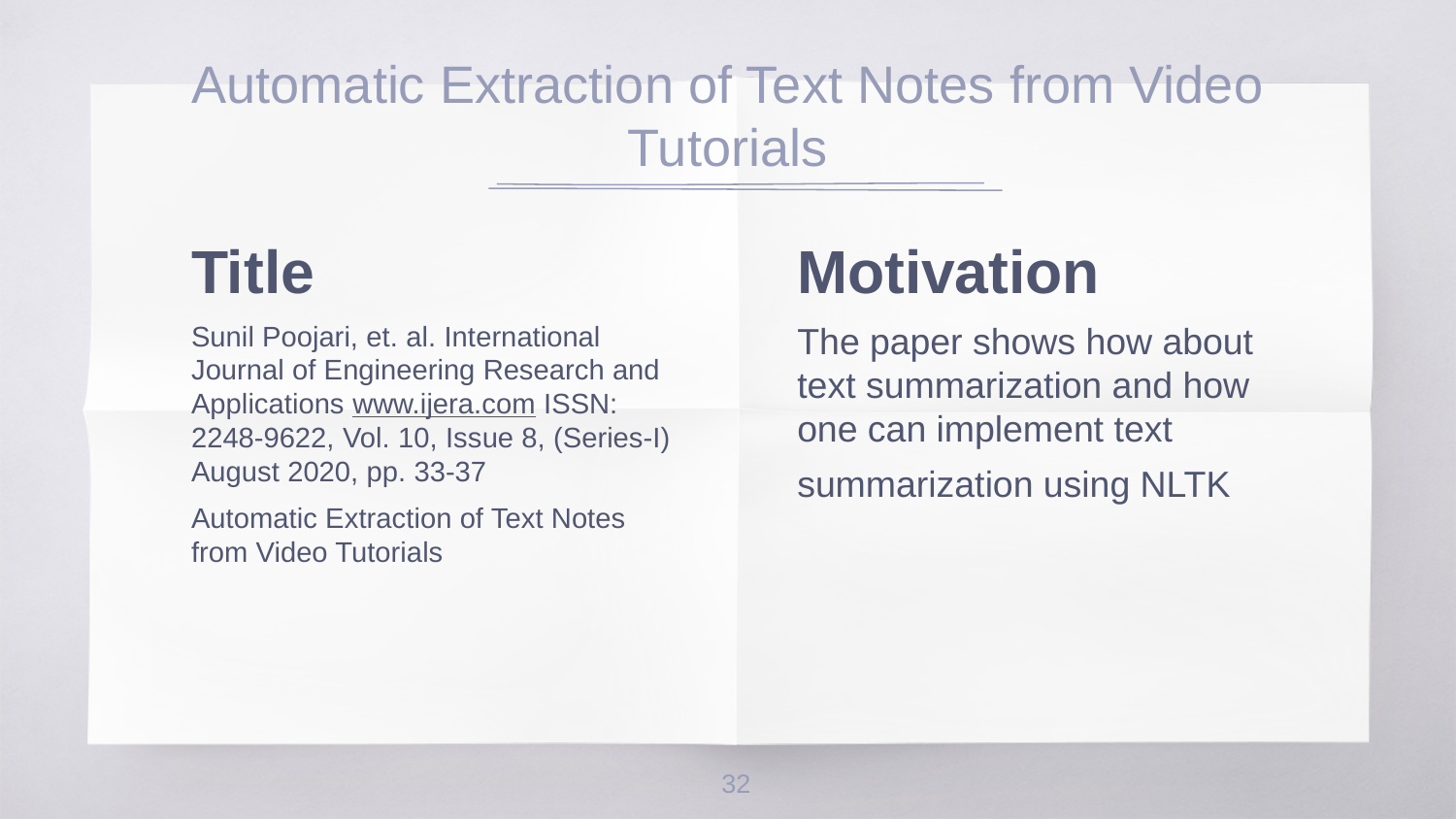

# Automatic Extraction of Text Notes from Video Tutorials
Title
Sunil Poojari, et. al. International Journal of Engineering Research and Applications www.ijera.com ISSN: 2248-9622, Vol. 10, Issue 8, (Series-I) August 2020, pp. 33-37
Automatic Extraction of Text Notes from Video Tutorials

Motivation
The paper shows how about  text summarization and how one can implement text
summarization using NLTK

32